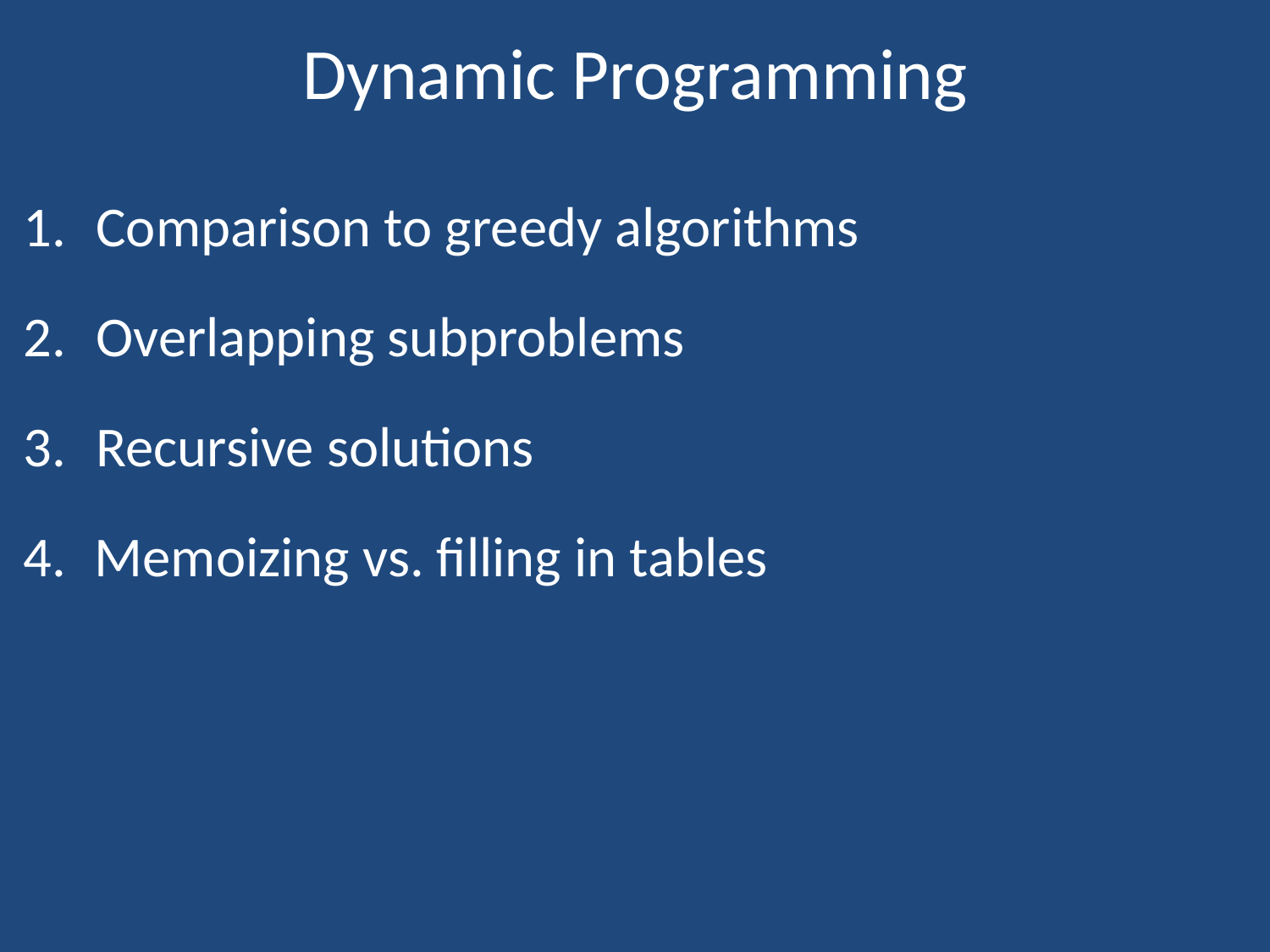

# Dynamic Programming
  Comparison to greedy algorithms

  Overlapping subproblems

  Recursive solutions

Memoizing vs. filling in tables